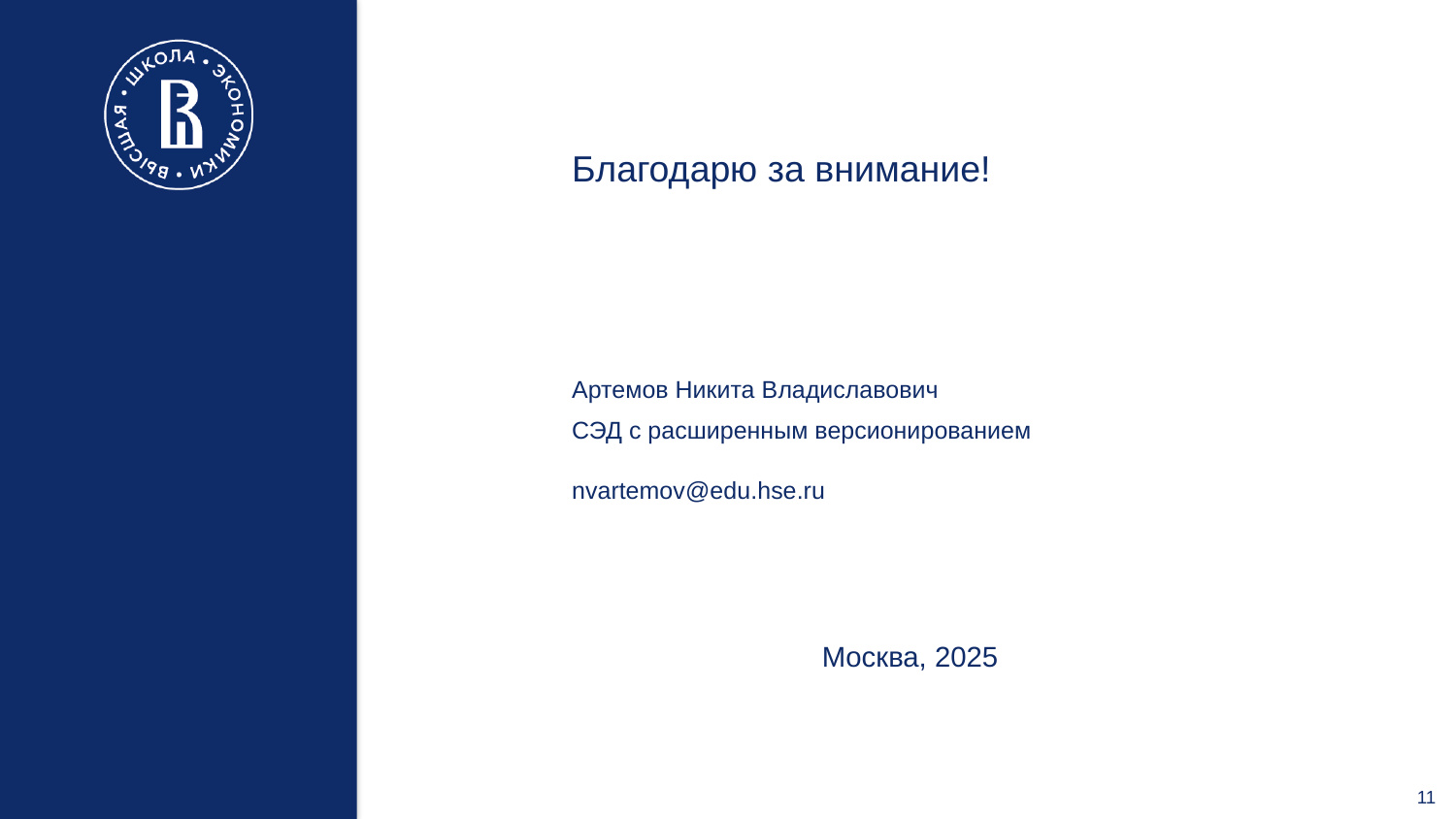

Благодарю за внимание!
Артемов Никита Владиславович
СЭД с расширенным версионированием
nvartemov@edu.hse.ru

Москва, 2025
11